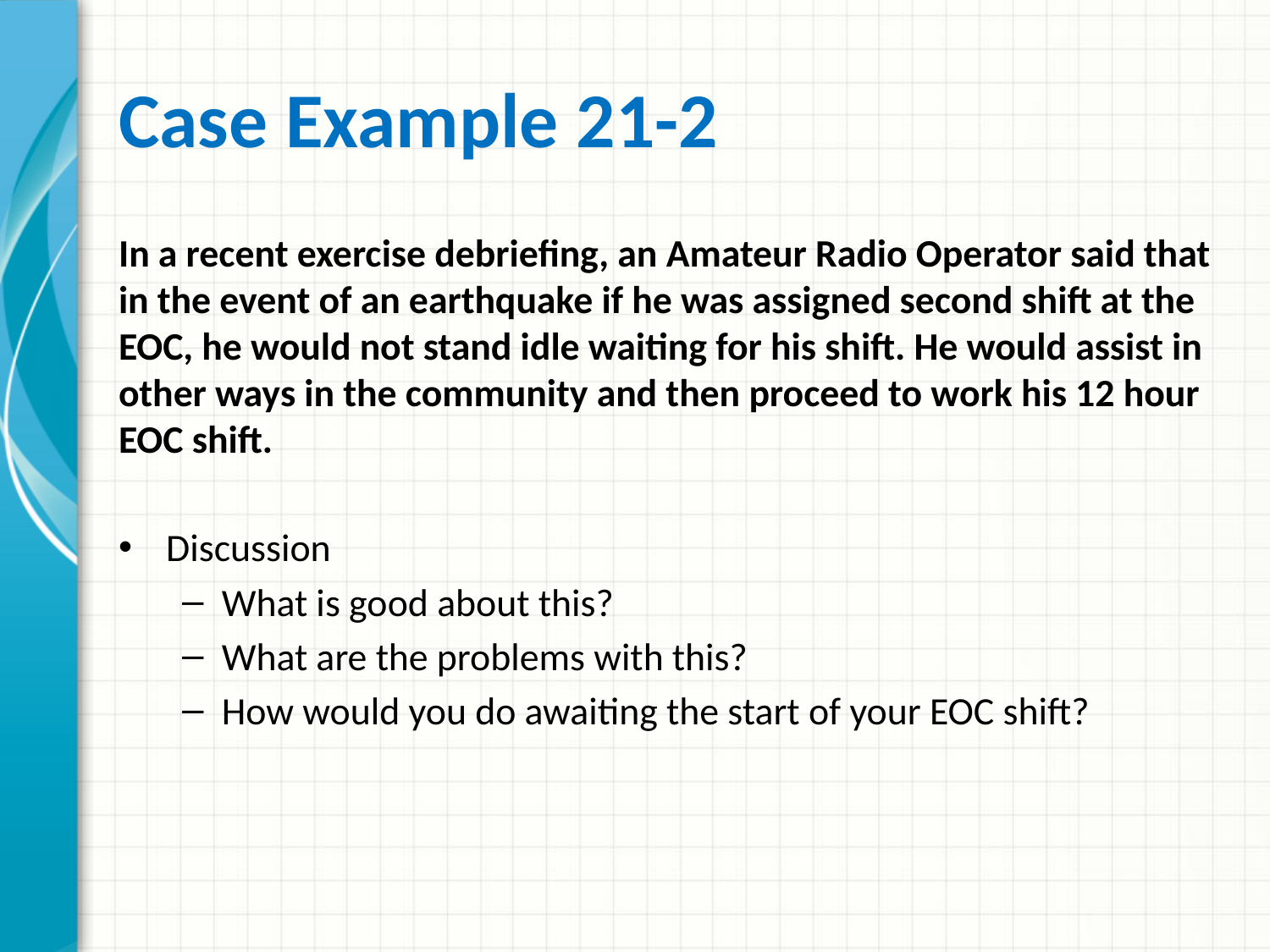

# Case Example 21-2
In a recent exercise debriefing, an Amateur Radio Operator said that in the event of an earthquake if he was assigned second shift at the EOC, he would not stand idle waiting for his shift. He would assist in other ways in the community and then proceed to work his 12 hour EOC shift.

Discussion
What is good about this?
What are the problems with this?
How would you do awaiting the start of your EOC shift?